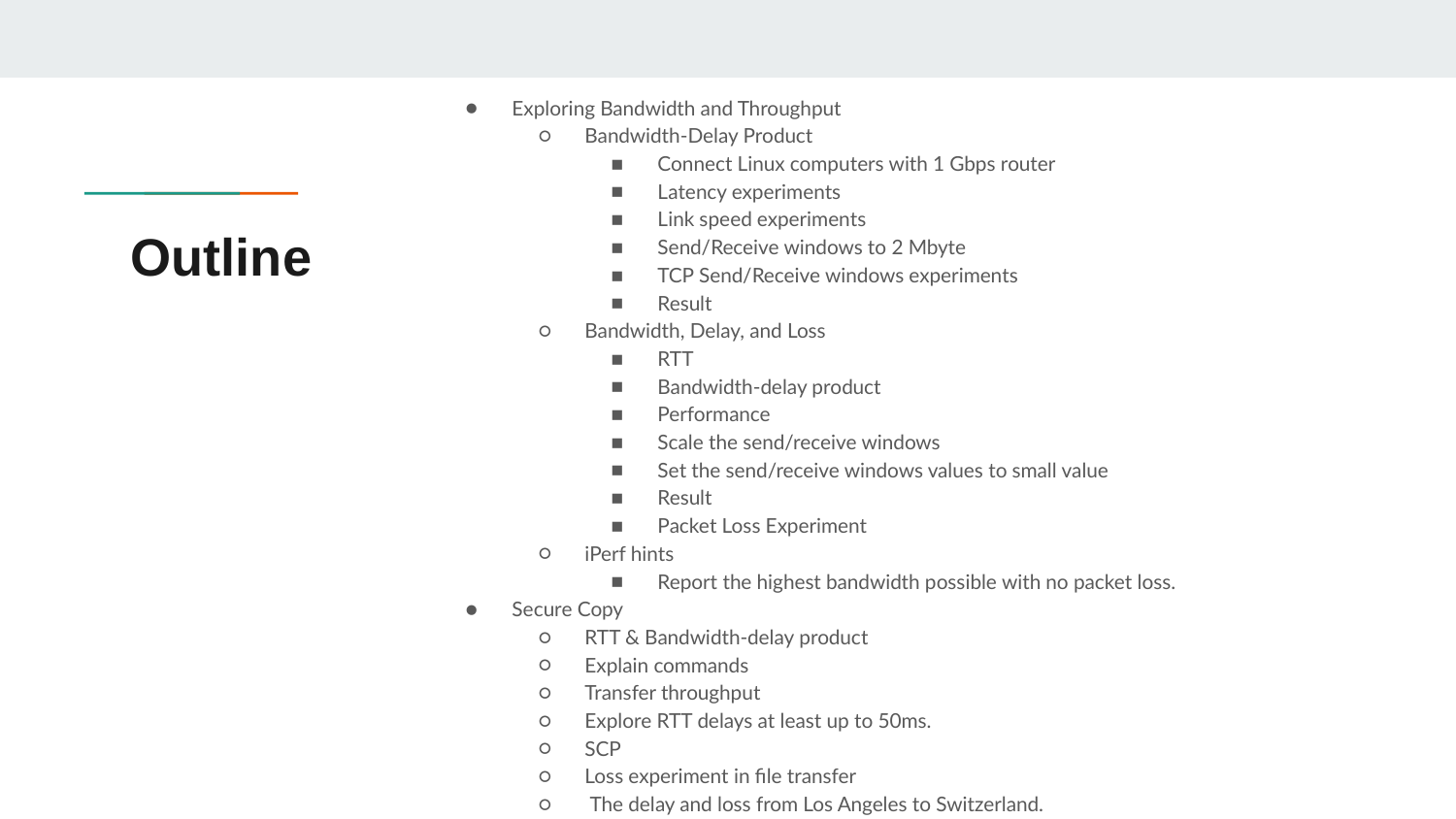

Exploring Bandwidth and Throughput
Bandwidth-Delay Product
Connect Linux computers with 1 Gbps router
Latency experiments
Link speed experiments
Send/Receive windows to 2 Mbyte
TCP Send/Receive windows experiments
Result
Bandwidth, Delay, and Loss
RTT
Bandwidth-delay product
Performance
Scale the send/receive windows
Set the send/receive windows values to small value
Result
Packet Loss Experiment
iPerf hints
Report the highest bandwidth possible with no packet loss.
Secure Copy
RTT & Bandwidth-delay product
Explain commands
Transfer throughput
Explore RTT delays at least up to 50ms.
SCP
Loss experiment in file transfer
 The delay and loss from Los Angeles to Switzerland.
# Outline